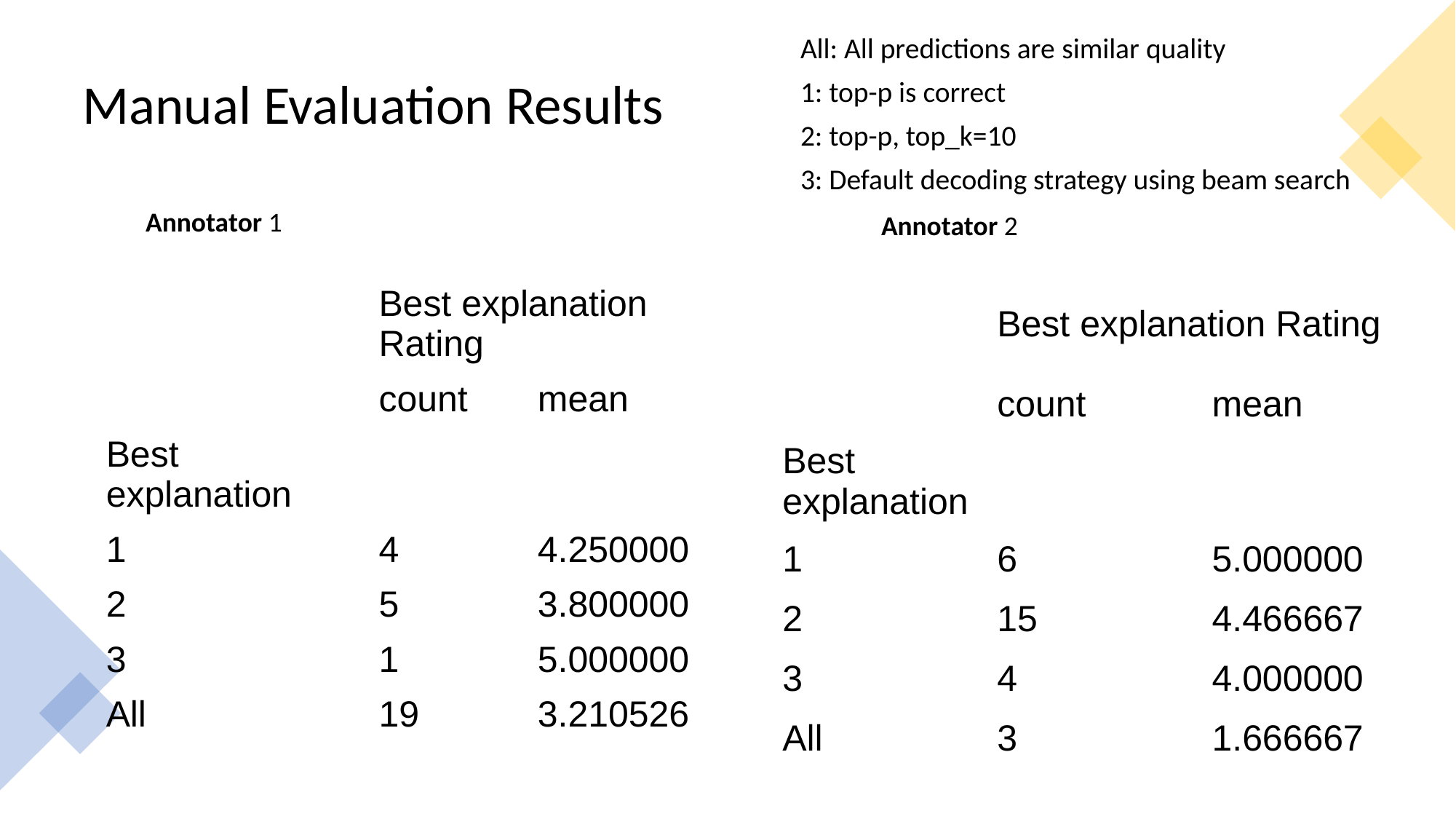

| All: All predictions are similar quality |
| --- |
| 1: top-p is correct |
| 2: top-p, top\_k=10 |
| 3: Default decoding strategy using beam search |
# Manual Evaluation Results
Annotator 1
Annotator 2
|  | Best explanation Rating |  |
| --- | --- | --- |
|  | count | mean |
| Best explanation |  |  |
| 1 | 6 | 5.000000 |
| 2 | 15 | 4.466667 |
| 3 | 4 | 4.000000 |
| All | 3 | 1.666667 |
|  | Best explanation Rating |  |
| --- | --- | --- |
|  | count | mean |
| Best explanation |  |  |
| 1 | 4 | 4.250000 |
| 2 | 5 | 3.800000 |
| 3 | 1 | 5.000000 |
| All | 19 | 3.210526 |